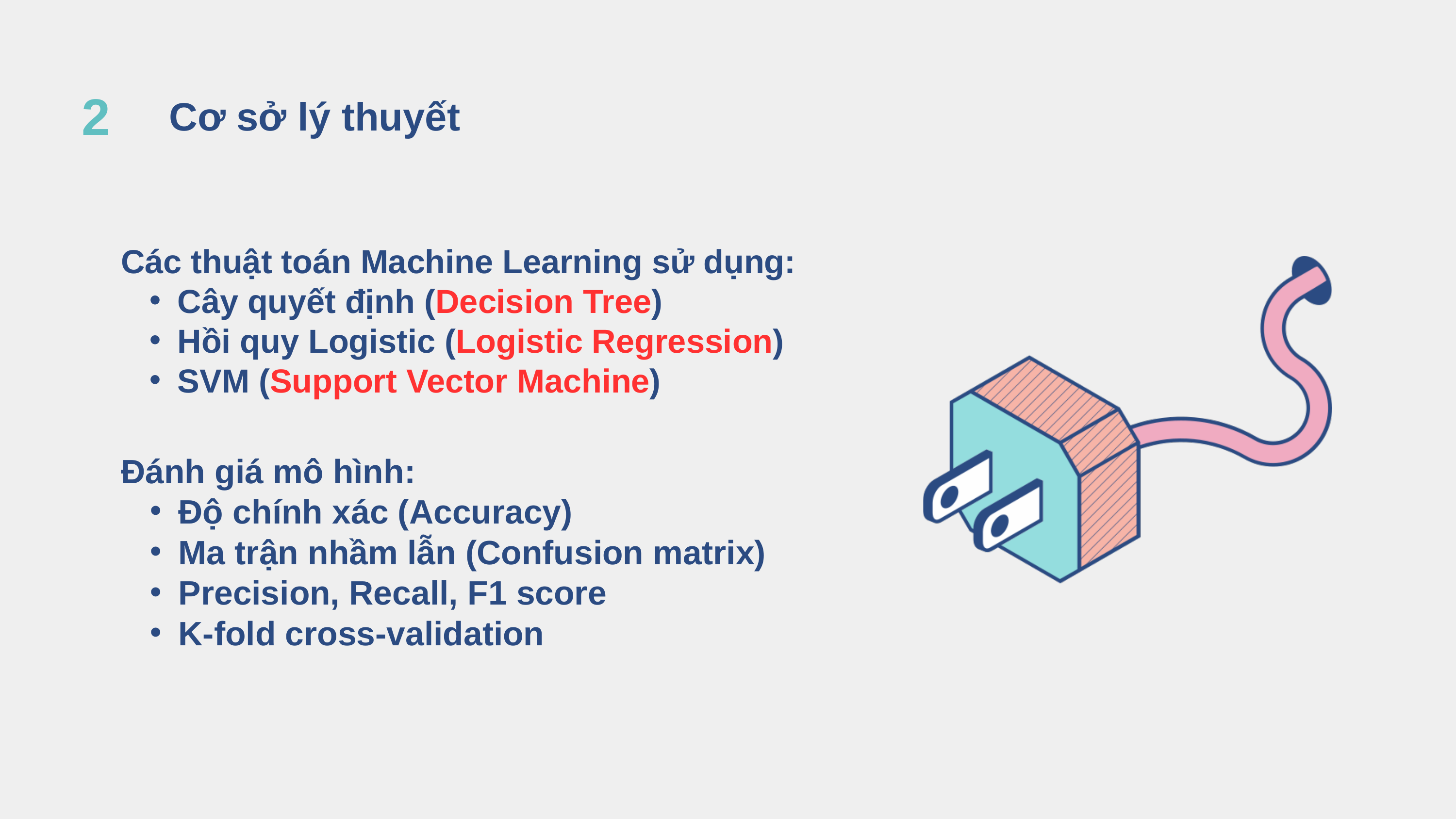

2
Cơ sở lý thuyết
Các thuật toán Machine Learning sử dụng:
Cây quyết định (Decision Tree)
Hồi quy Logistic (Logistic Regression)
SVM (Support Vector Machine)

Đánh giá mô hình:
Độ chính xác (Accuracy)
Ma trận nhầm lẫn (Confusion matrix)
Precision, Recall, F1 score
K-fold cross-validation